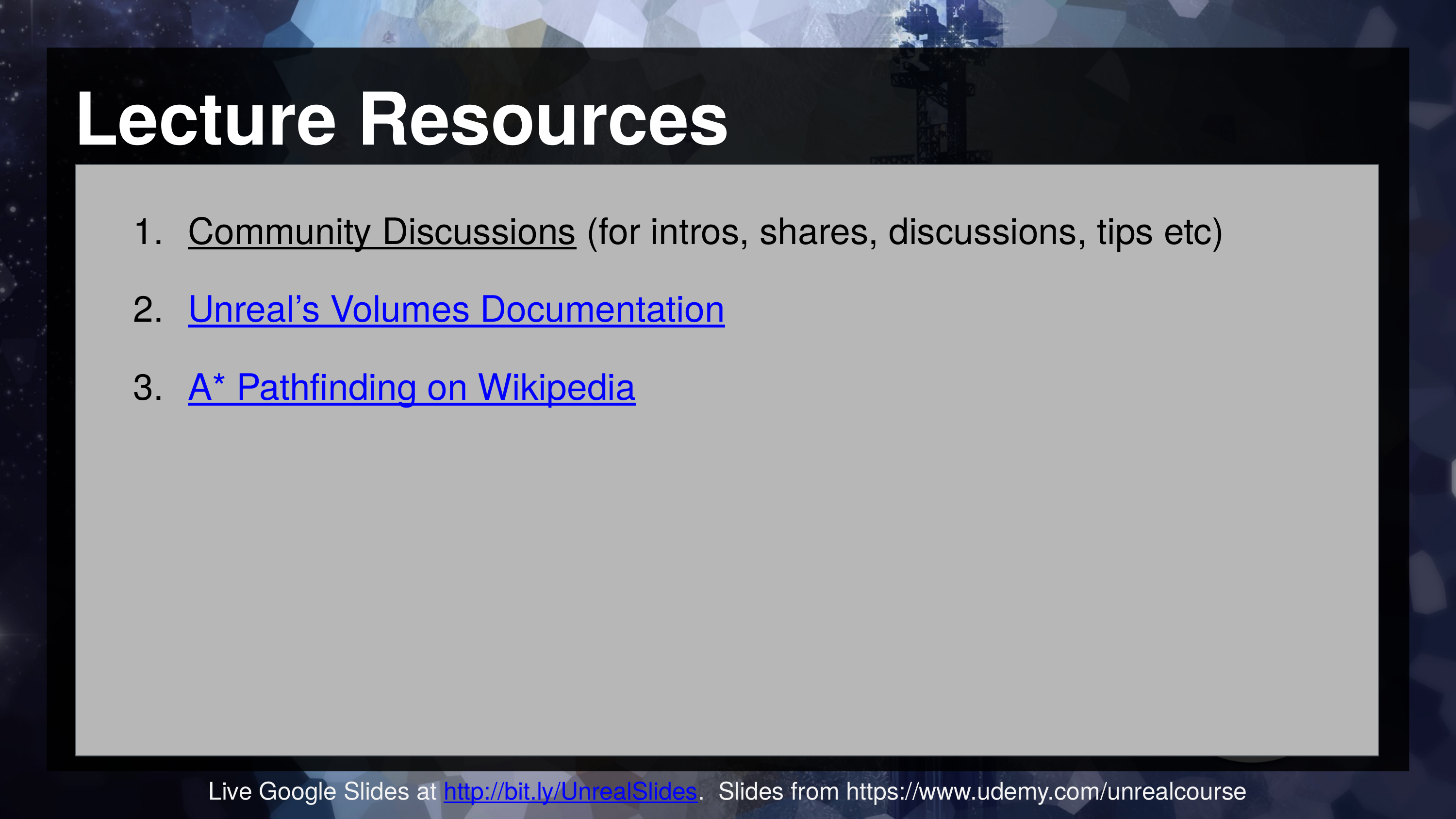

# Lecture Resources

Community Discussions (for intros, shares, discussions, tips etc)
Unreal’s Volumes Documentation
A* Pathfinding on Wikipedia